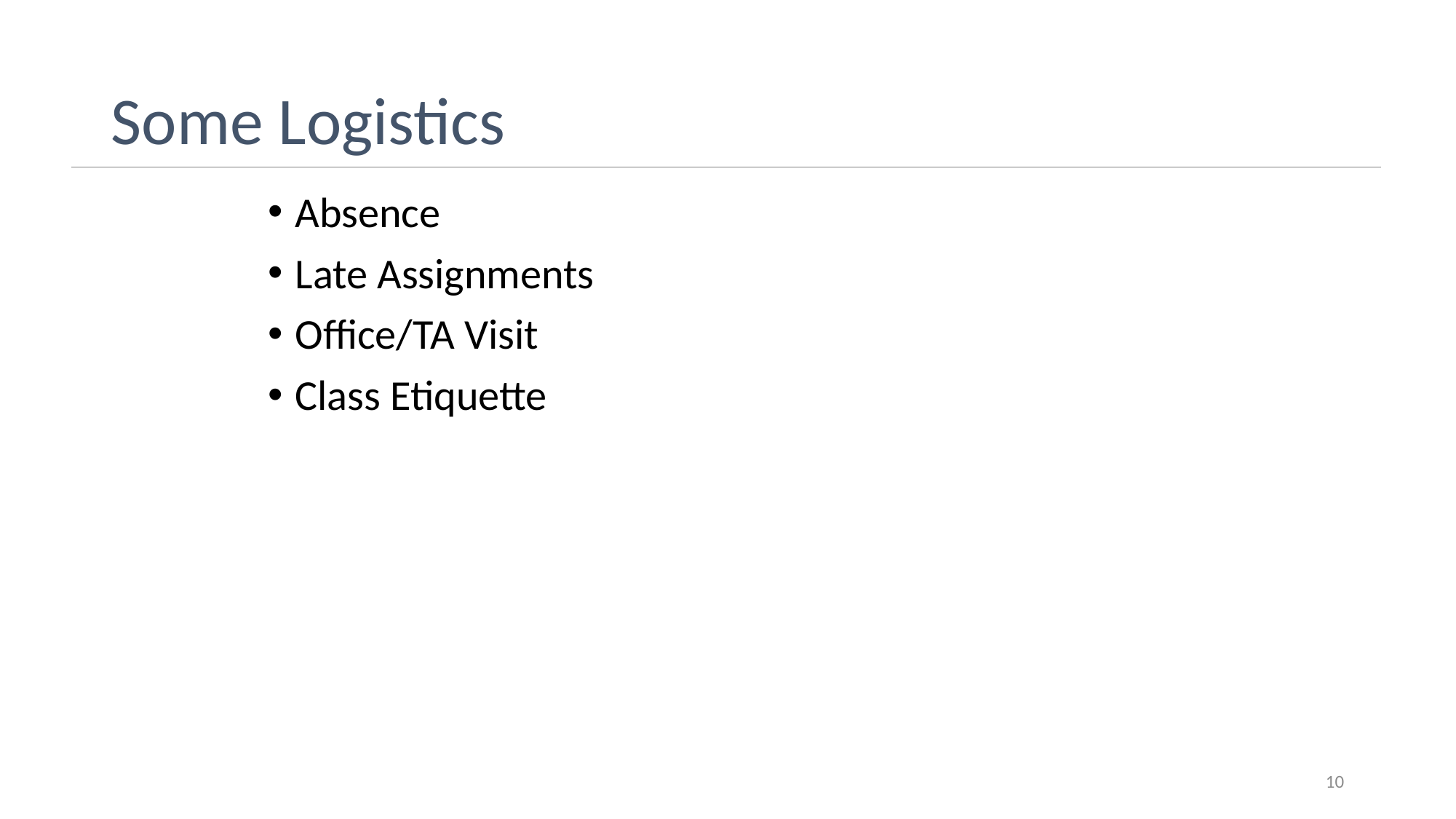

# Some Logistics
Absence
Late Assignments
Office/TA Visit
Class Etiquette

10